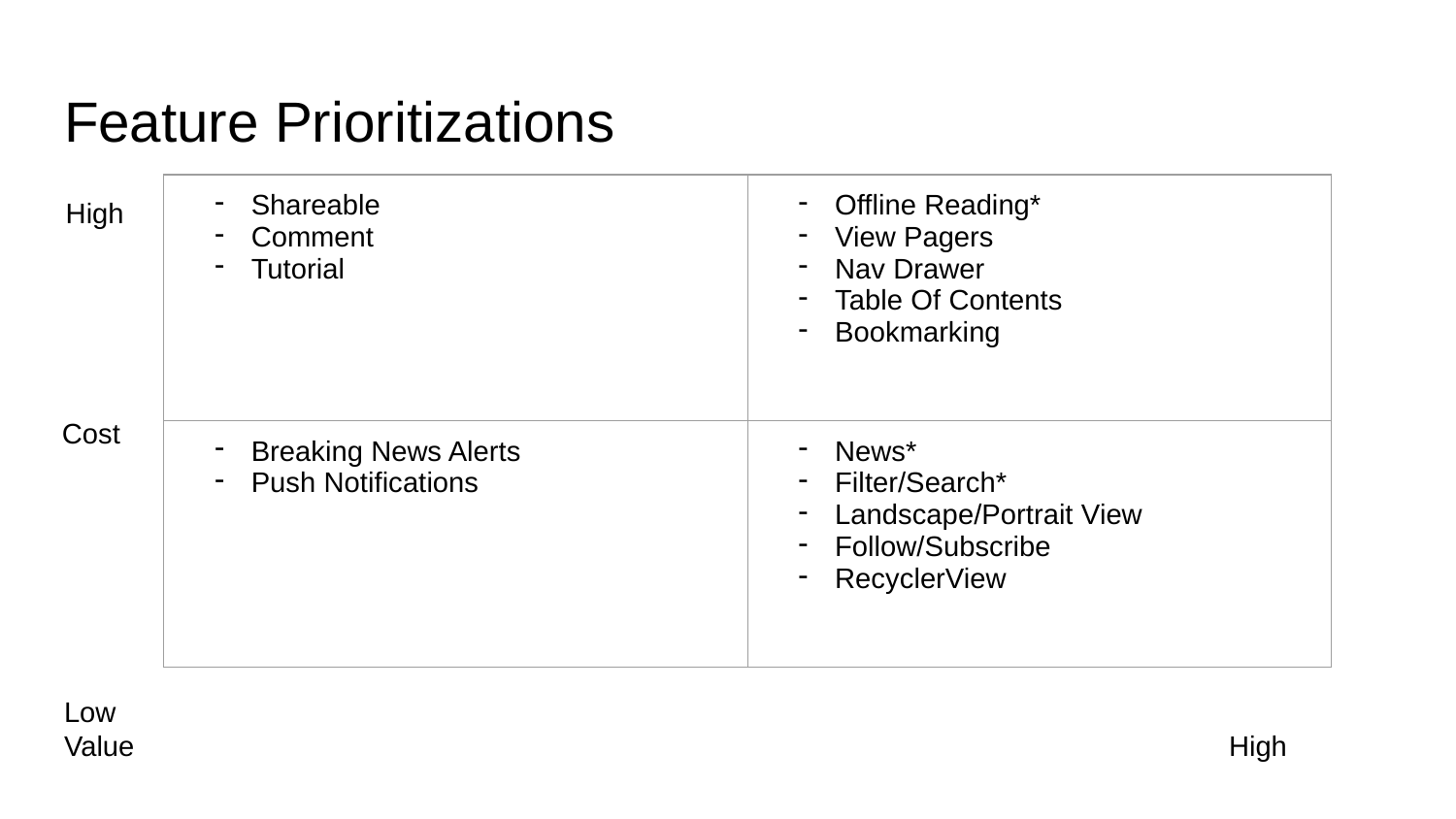

# Feature Prioritizations
| Shareable Comment Tutorial | Offline Reading\* View Pagers Nav Drawer Table Of Contents Bookmarking |
| --- | --- |
| Breaking News Alerts Push Notifications | News\* Filter/Search\* Landscape/Portrait View Follow/Subscribe RecyclerView |
High
Cost
Low									Value								High